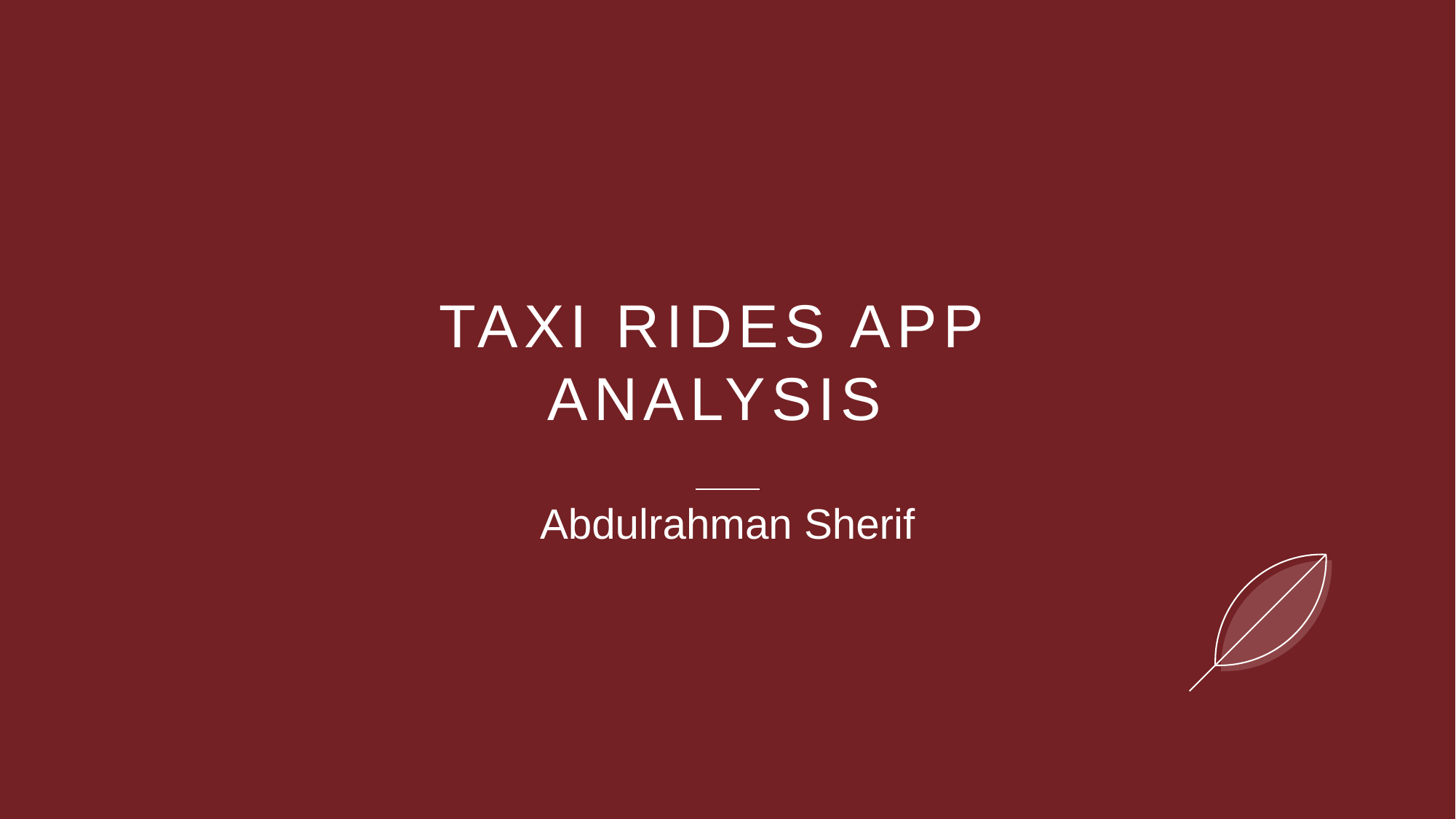

# TAXI RIDES APP ANALYSIS
Abdulrahman Sherif